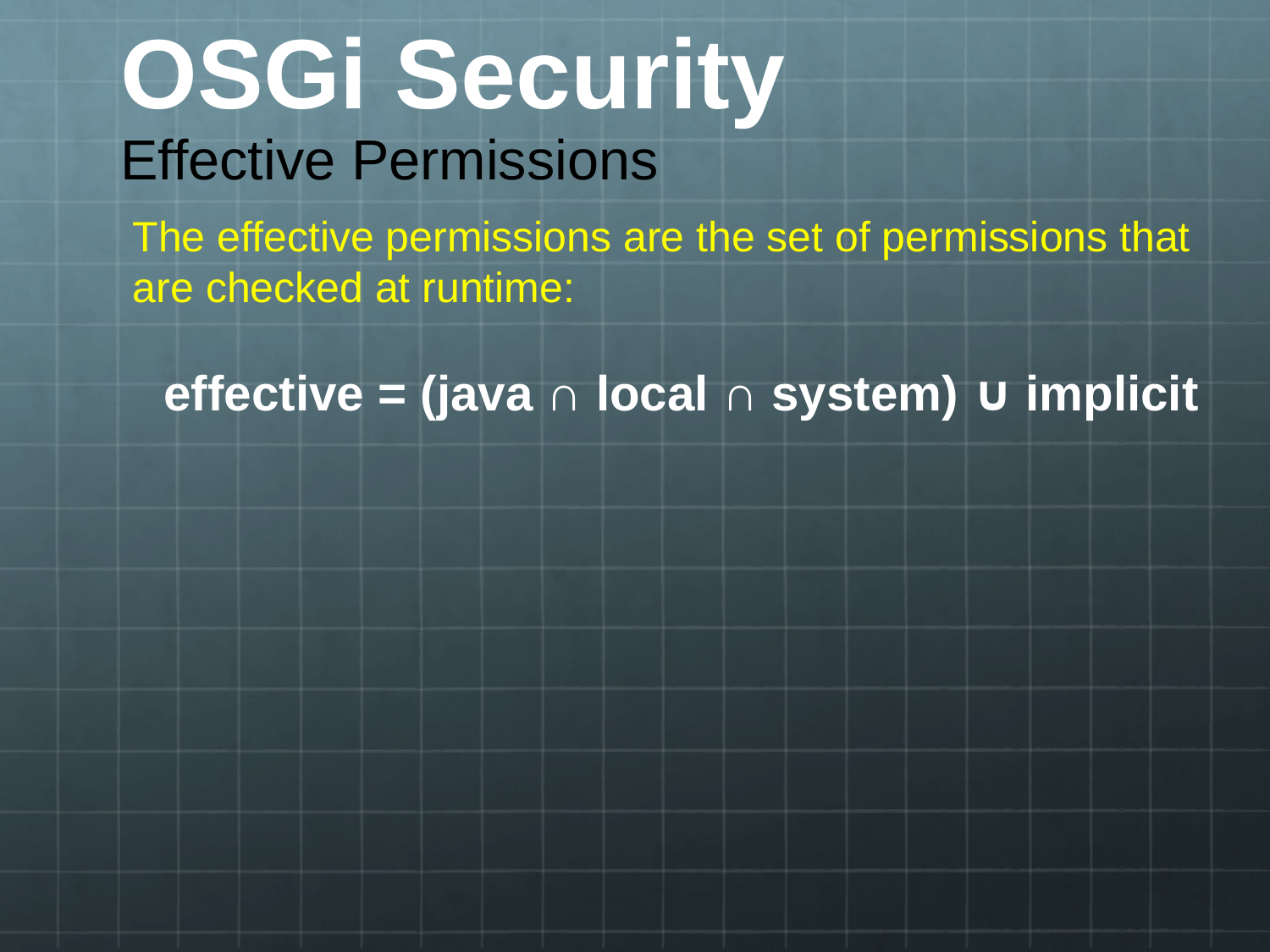

OSGi Security

Effective Permissions
The effective permissions are the set of permissions that are checked at runtime:

effective = (java ∩ local ∩ system) ∪ implicit